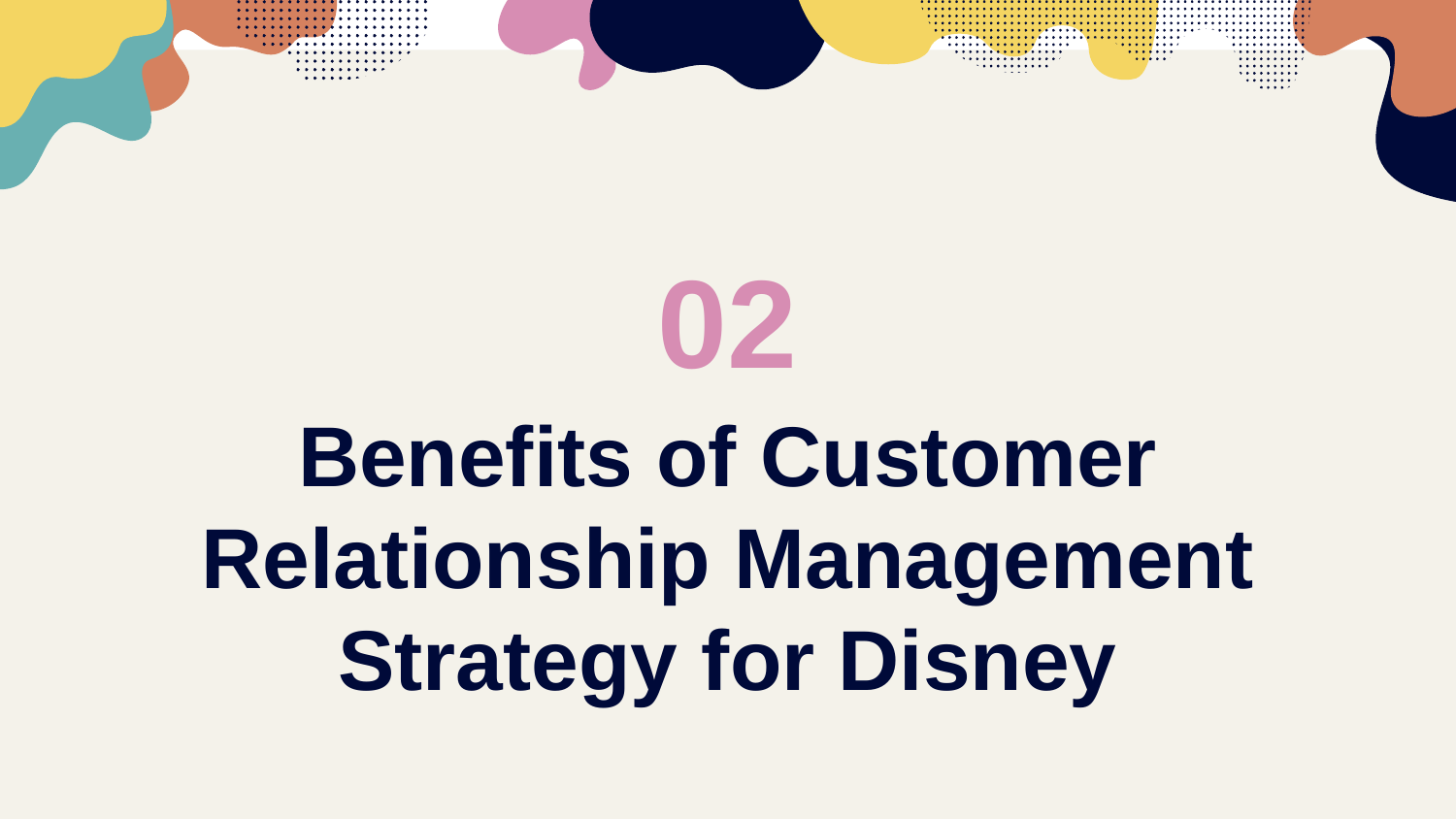

02
# Benefits of Customer Relationship Management Strategy for Disney